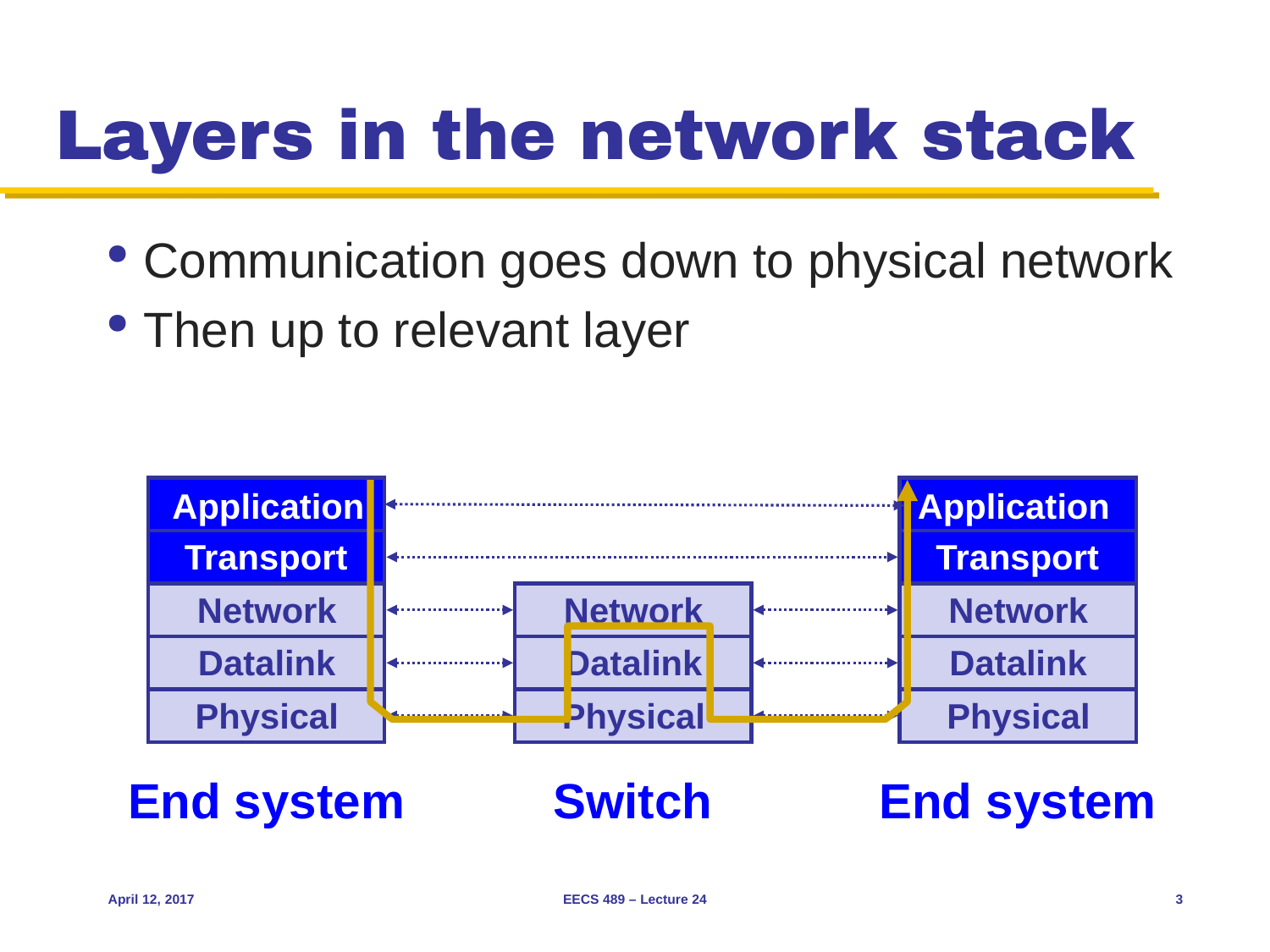

# Layers in the network stack
Communication goes down to physical network
Then up to relevant layer

Application
Transport

Network

Datalink

Physical

Application
Transport

Network

Datalink

Physical

Network

Datalink

Physical

End system
Switch
End system
April 12, 2017
EECS 489 – Lecture 24
3